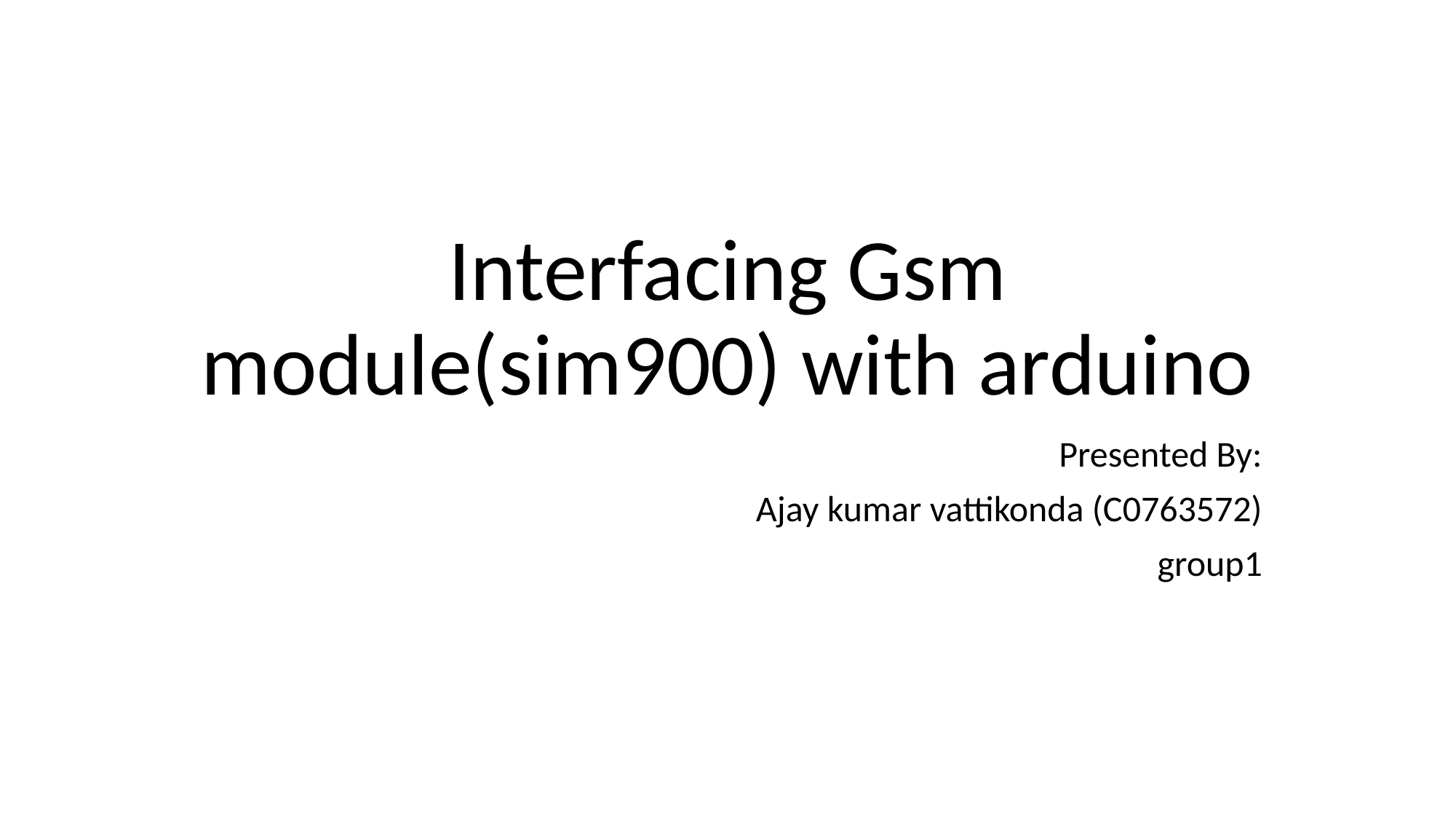

# Interfacing Gsm module(sim900) with arduino
Presented By:
Ajay kumar vattikonda (C0763572)
group1